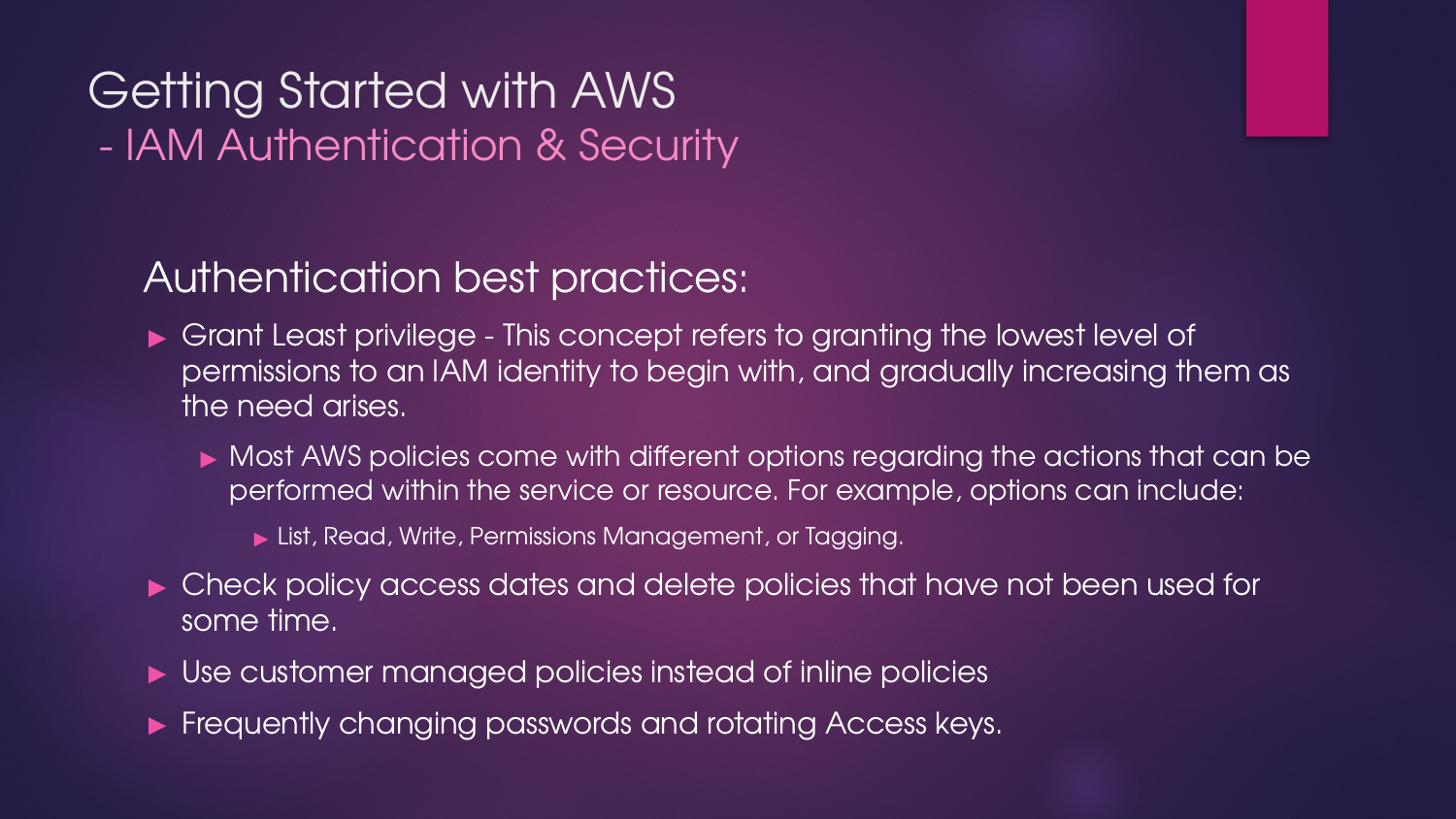

# Getting Started with AWS - IAM Authentication & Security
Authentication best practices:
Grant Least privilege - This concept refers to granting the lowest level of permissions to an IAM identity to begin with, and gradually increasing them as the need arises.
Most AWS policies come with different options regarding the actions that can be performed within the service or resource. For example, options can include:
List, Read, Write, Permissions Management, or Tagging.
Check policy access dates and delete policies that have not been used for some time.
Use customer managed policies instead of inline policies
Frequently changing passwords and rotating Access keys.